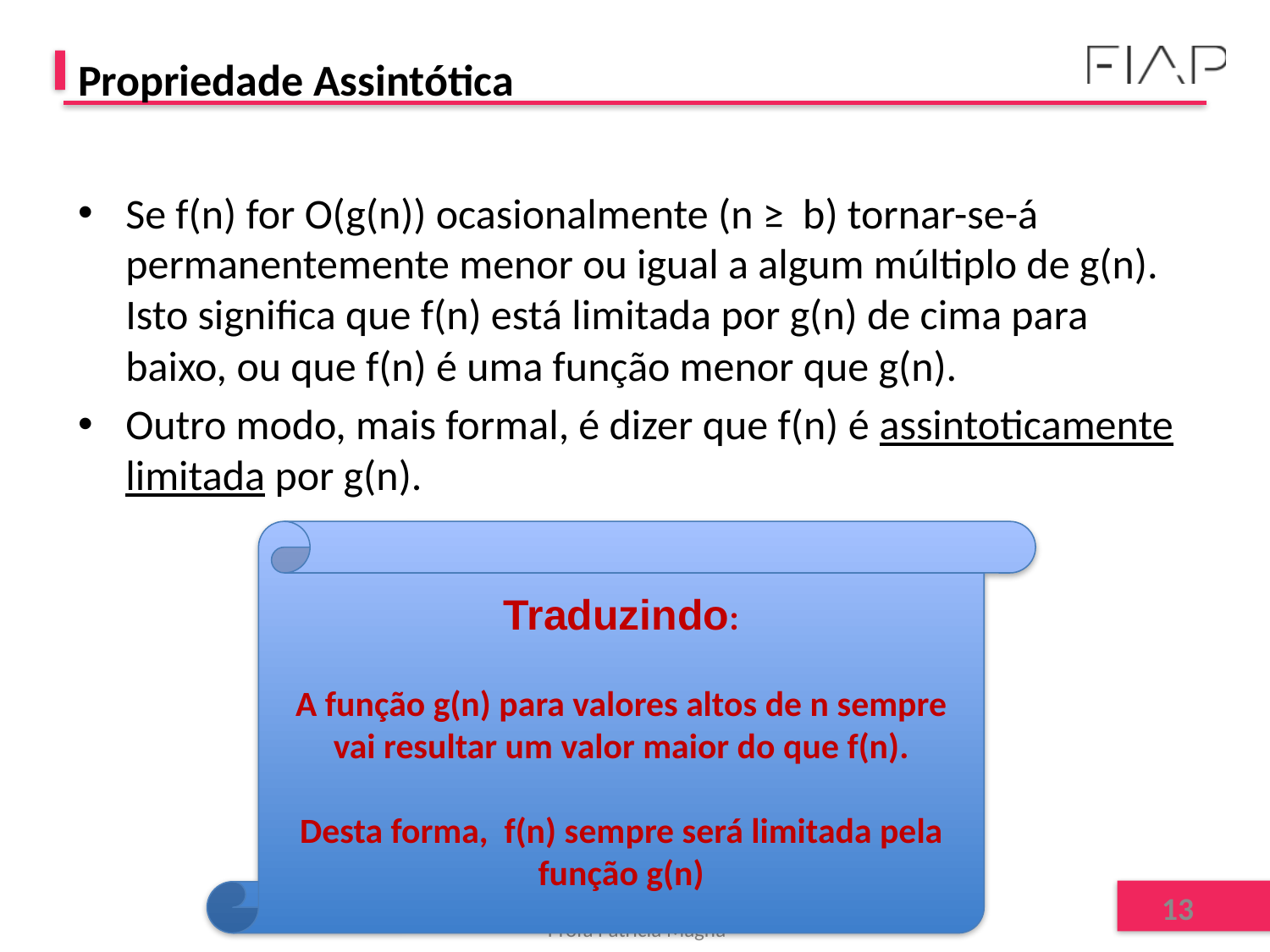

# Propriedade Assintótica
Se f(n) for O(g(n)) ocasionalmente (n ≥  b) tornar-se-á permanentemente menor ou igual a algum múltiplo de g(n). Isto significa que f(n) está limitada por g(n) de cima para baixo, ou que f(n) é uma função menor que g(n).
Outro modo, mais formal, é dizer que f(n) é assintoticamente limitada por g(n).
Traduzindo:

A função g(n) para valores altos de n sempre vai resultar um valor maior do que f(n).

Desta forma,  f(n) sempre será limitada pela função g(n)
Códigos de Alta Perfomance Profa Patrícia Magna
13